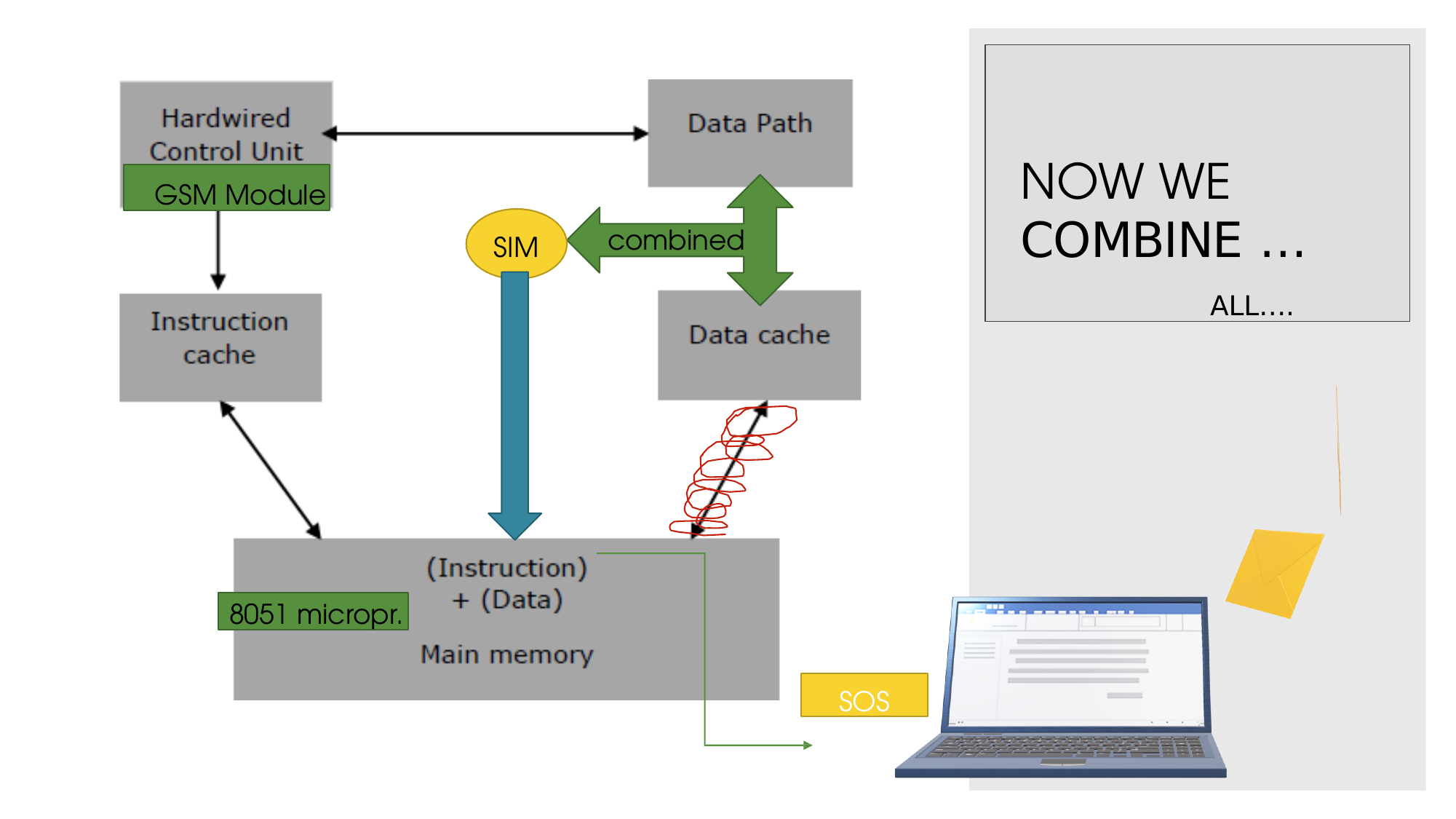

NOW WE
COMBINE …
ALL….

GSM Module

combined
SIM

8051 micropr.
SOS